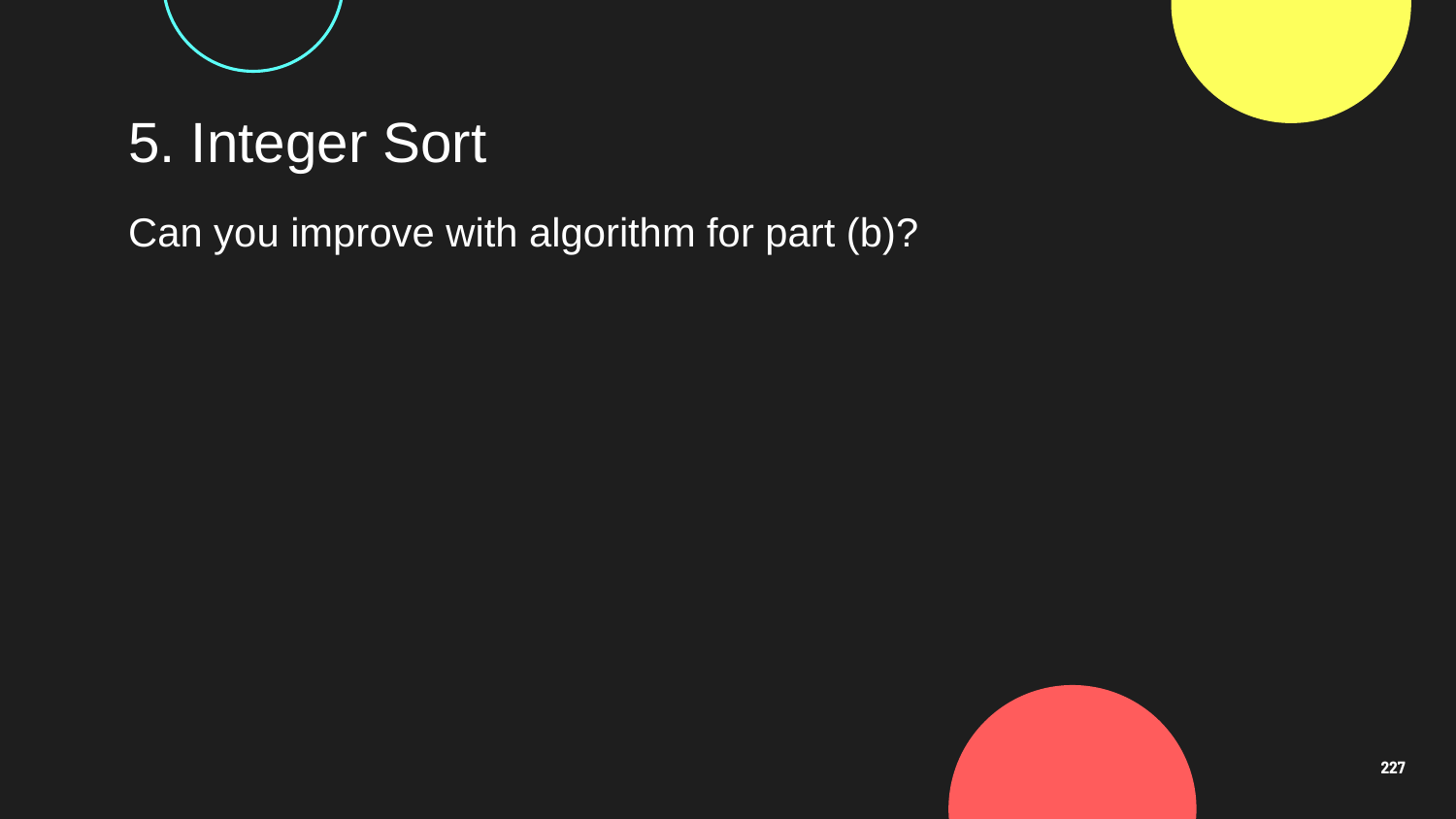

# 5. Integer Sort
Can you improve with algorithm for part (b)?
227